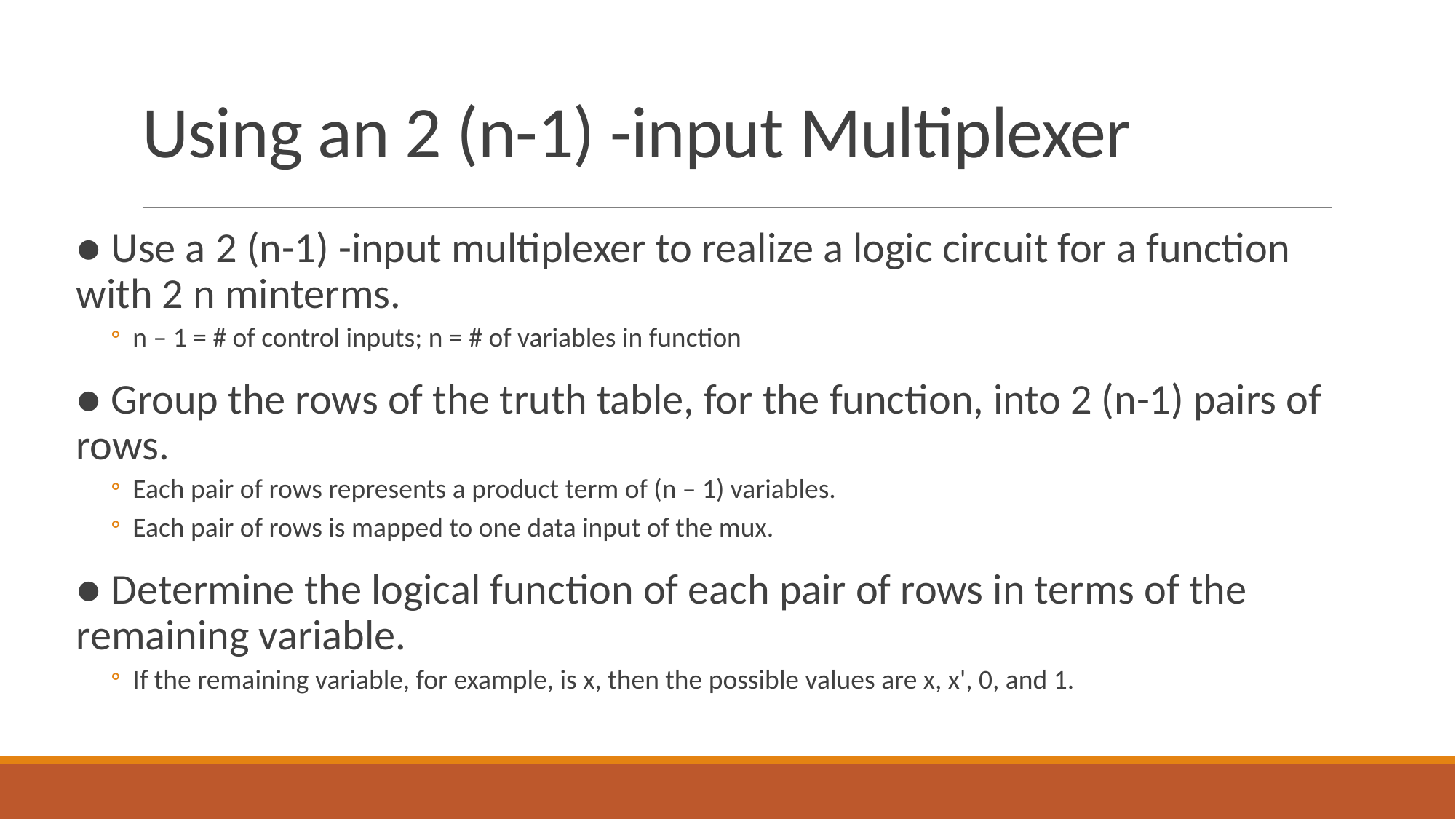

# Using an 2 (n-1) -input Multiplexer
● Use a 2 (n-1) -input multiplexer to realize a logic circuit for a function with 2 n minterms.
n – 1 = # of control inputs; n = # of variables in function
● Group the rows of the truth table, for the function, into 2 (n-1) pairs of rows.
Each pair of rows represents a product term of (n – 1) variables.
Each pair of rows is mapped to one data input of the mux.
● Determine the logical function of each pair of rows in terms of the remaining variable.
If the remaining variable, for example, is x, then the possible values are x, x', 0, and 1.